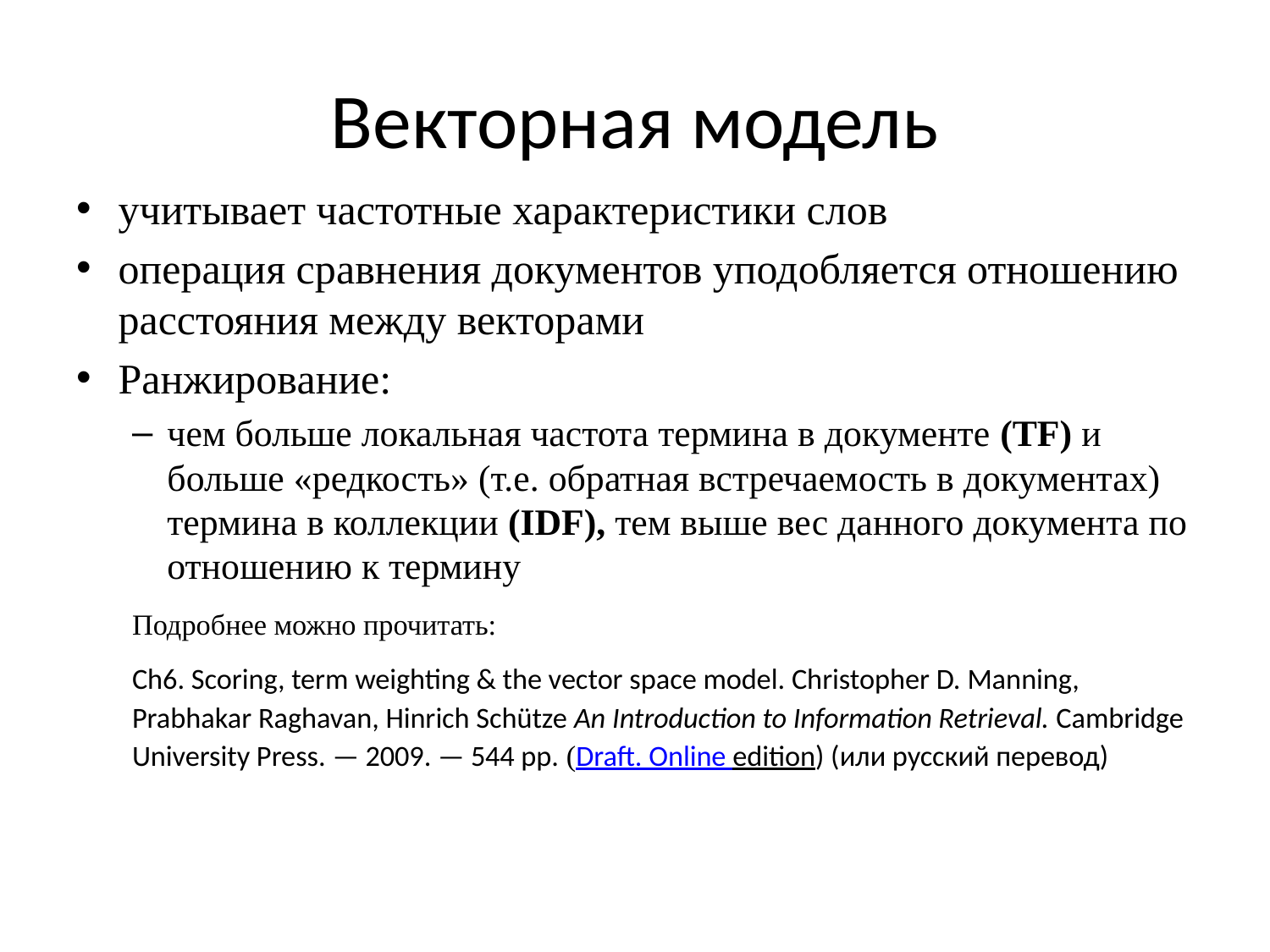

# Векторная модель
учитывает частотные характеристики слов
операция сравнения документов уподобляется отношению расстояния между векторами
Ранжирование:
чем больше локальная частота термина в документе (TF) и больше «редкость» (т.е. обратная встречаемость в документах) термина в коллекции (IDF), тем выше вес данного документа по отношению к термину
Подробнее можно прочитать:
Ch6. Scoring, term weighting & the vector space model. Christopher D. Manning, Prabhakar Raghavan, Hinrich Schütze An Introduction to Information Retrieval. Cambridge University Press. — 2009. — 544 pp. (Draft. Online edition) (или русский перевод)